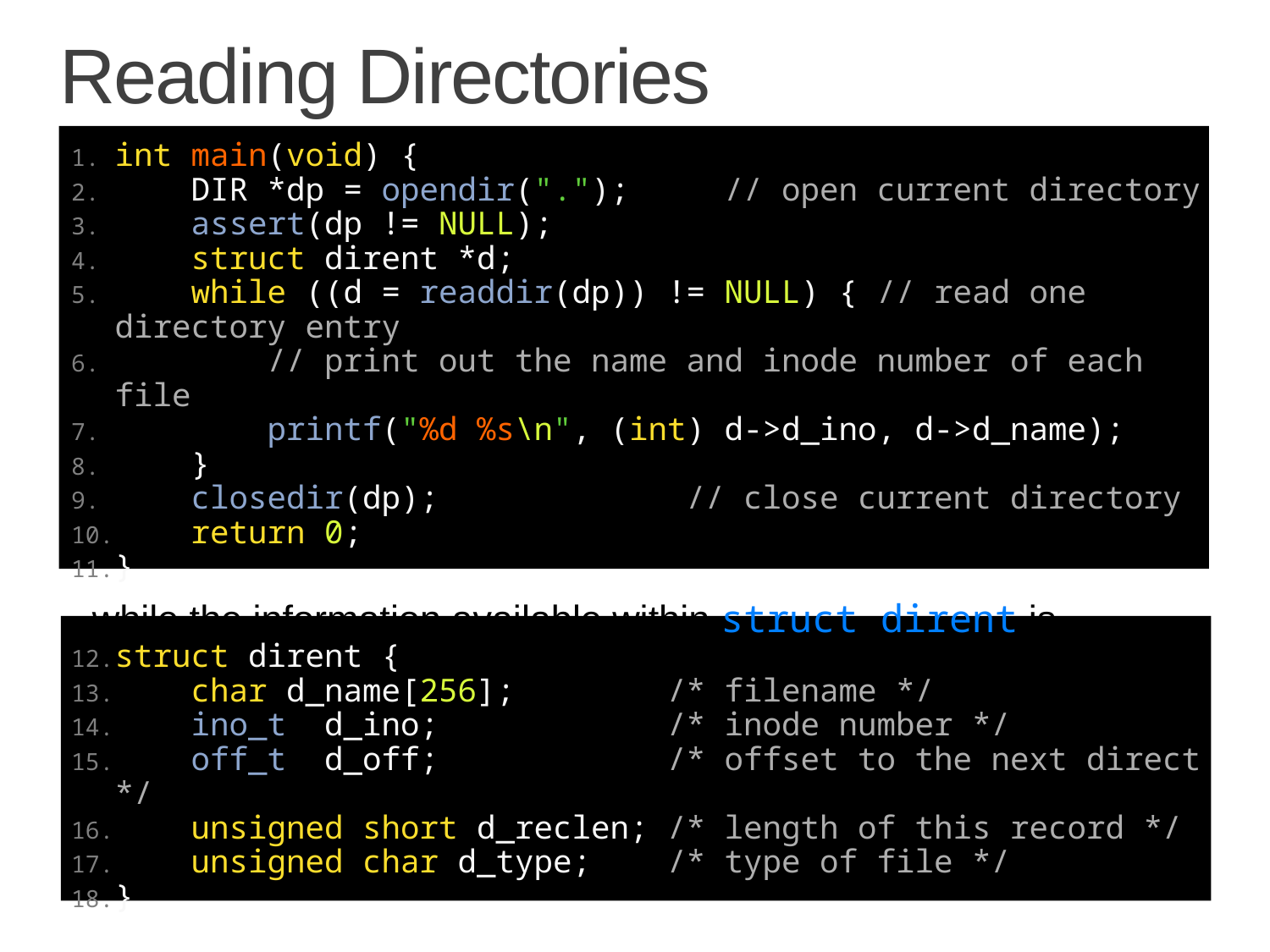

# Reading Directories

int main(void) {
    DIR *dp = opendir(".");     // open current directory
    assert(dp != NULL);
    struct dirent *d;
    while ((d = readdir(dp)) != NULL) { // read one directory entry
        // print out the name and inode number of each file
        printf("%d %s\n", (int) d->d_ino, d->d_name);
    }
    closedir(dp);             // close current directory
    return 0;
}
while the information available within struct dirent is
struct dirent {
    char d_name[256];        /* filename */
    ino_t  d_ino;            /* inode number */
    off_t  d_off;            /* offset to the next direct */
    unsigned short d_reclen; /* length of this record */
    unsigned char d_type;    /* type of file */
}